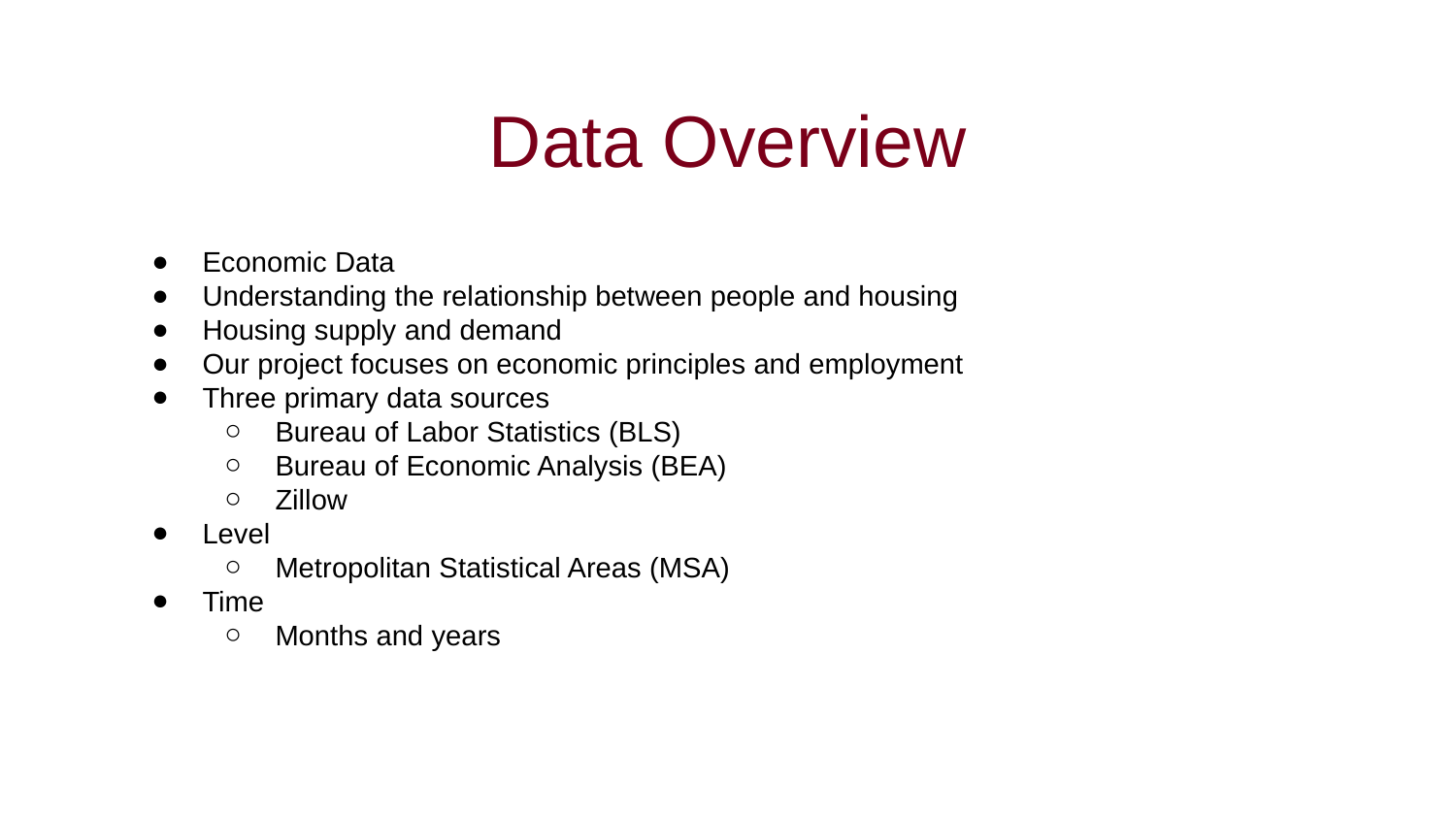

# Data Overview
Economic Data
Understanding the relationship between people and housing
Housing supply and demand
Our project focuses on economic principles and employment
Three primary data sources
Bureau of Labor Statistics (BLS)
Bureau of Economic Analysis (BEA)
Zillow
Level
Metropolitan Statistical Areas (MSA)
Time
Months and years